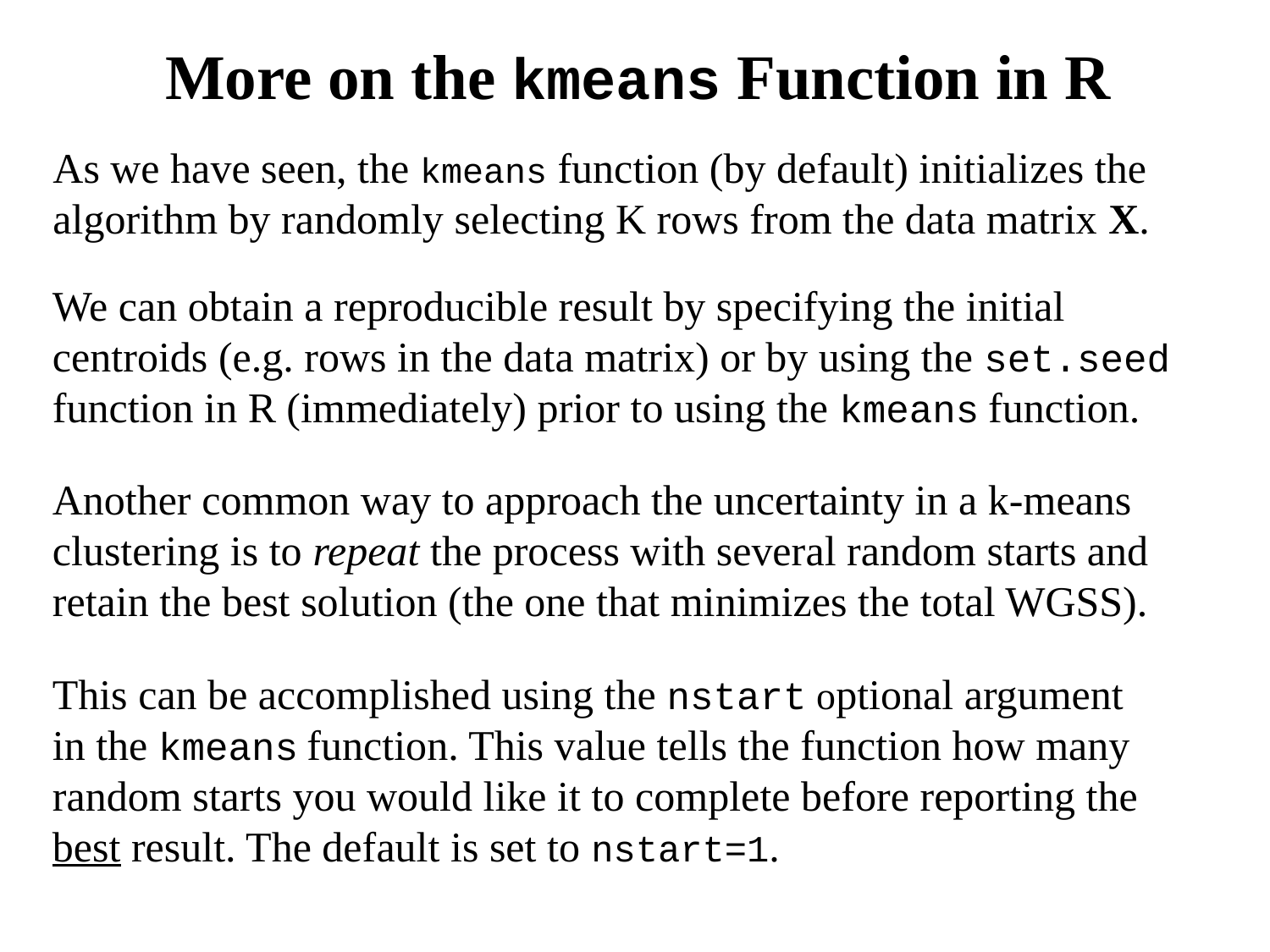

More on the kmeans Function in R
As we have seen, the kmeans function (by default) initializes the algorithm by randomly selecting K rows from the data matrix X.

We can obtain a reproducible result by specifying the initial centroids (e.g. rows in the data matrix) or by using the set.seed function in R (immediately) prior to using the kmeans function.
Another common way to approach the uncertainty in a k-means clustering is to repeat the process with several random starts and retain the best solution (the one that minimizes the total WGSS).

This can be accomplished using the nstart optional argument in the kmeans function. This value tells the function how many random starts you would like it to complete before reporting the best result. The default is set to nstart=1.